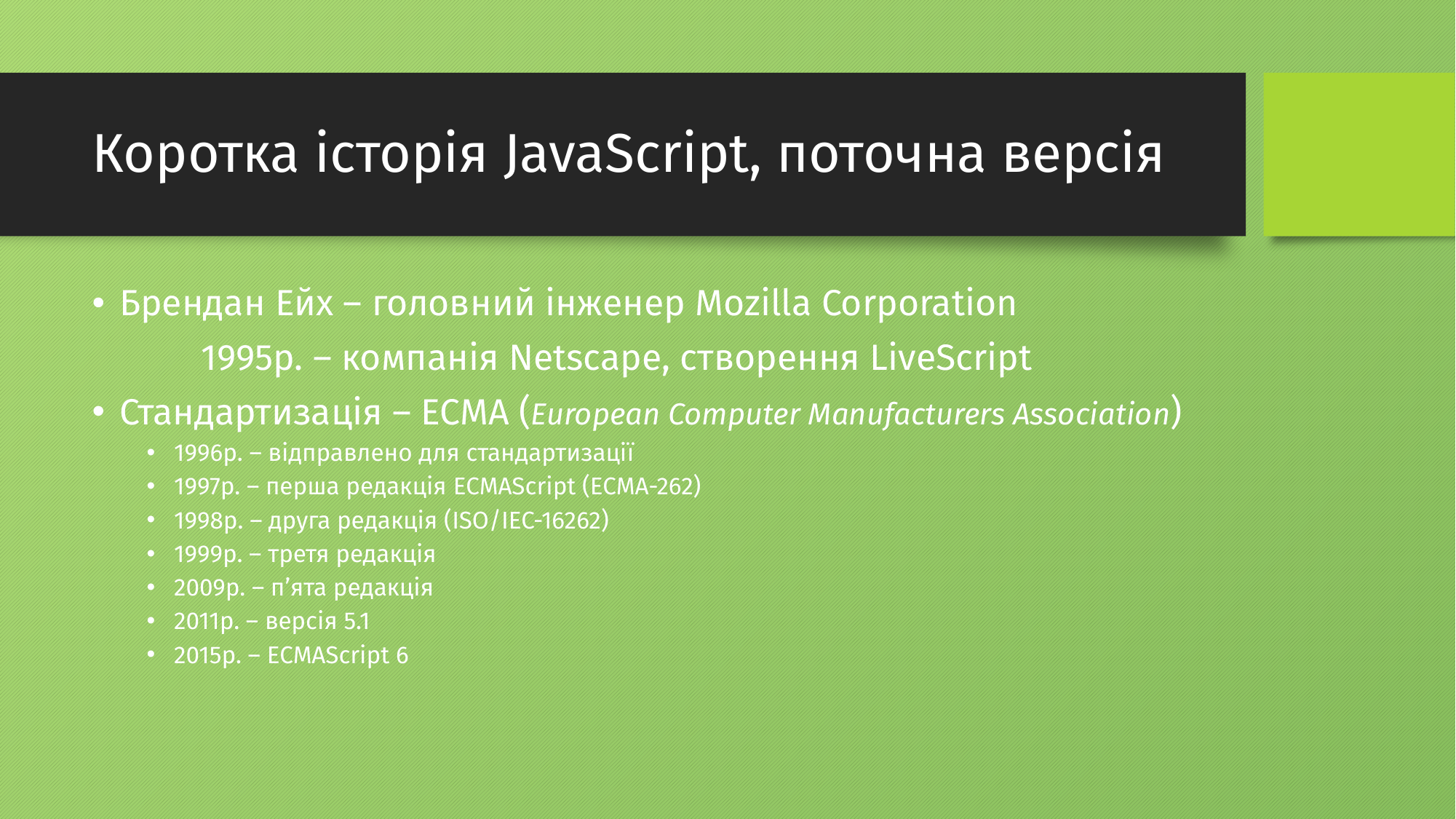

# Коротка історія JavaScript, поточна версія
Брендан Ейх – головний інженер Mozilla Corporation
	1995р. – компанія Netscape, створення LiveScript
Стандартизація – ECMA (European Computer Manufacturers Association)
1996р. – відправлено для стандартизації
1997р. – перша редакція ECMAScript (ECMA-262)
1998р. – друга редакція (ISO/IEC-16262)
1999р. – третя редакція
2009р. – п’ята редакція
2011р. – версія 5.1
2015р. – ECMAScript 6